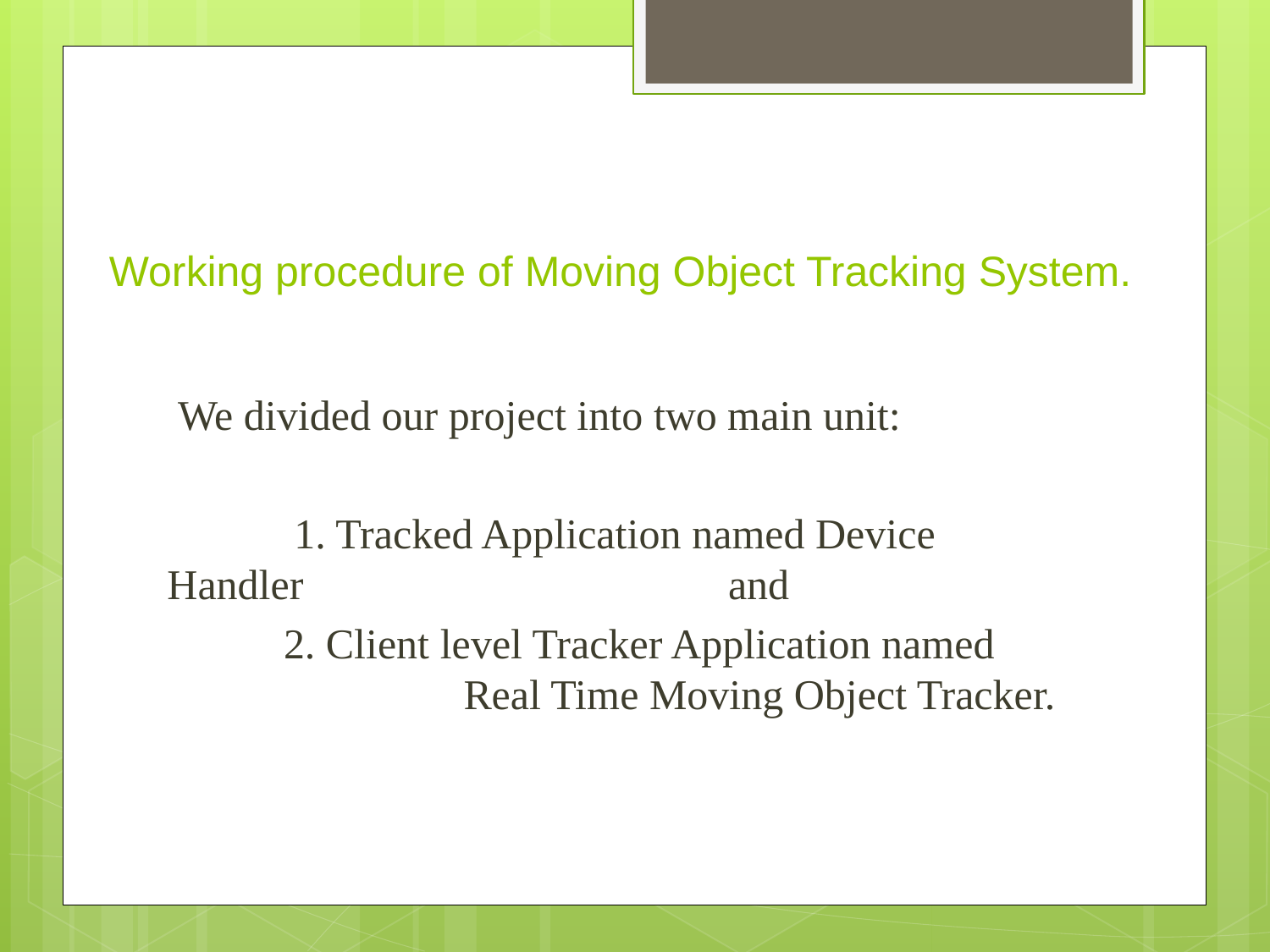

# Working procedure of Moving Object Tracking System.

 We divided our project into two main unit:

	1. Tracked Application named Device Handler                             	     and
           2. Client level Tracker Application named                             	    Real Time Moving Object Tracker.